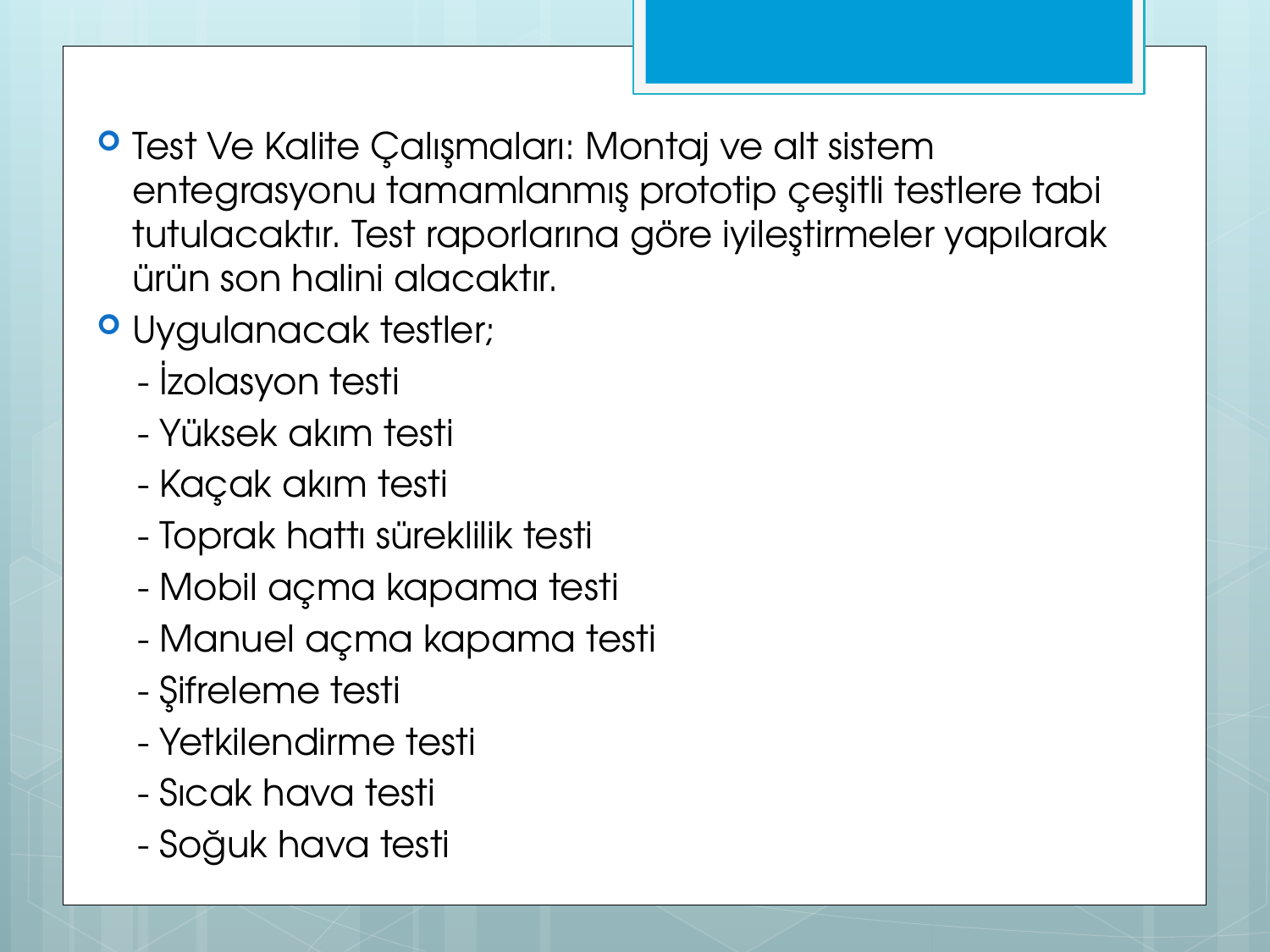

Test Ve Kalite Çalışmaları: Montaj ve alt sistem entegrasyonu tamamlanmış prototip çeşitli testlere tabi tutulacaktır. Test raporlarına göre iyileştirmeler yapılarak ürün son halini alacaktır.
Uygulanacak testler;
    - İzolasyon testi
    - Yüksek akım testi
    - Kaçak akım testi
    - Toprak hattı süreklilik testi
    - Mobil açma kapama testi
    - Manuel açma kapama testi
    - Şifreleme testi
    - Yetkilendirme testi
    - Sıcak hava testi
    - Soğuk hava testi